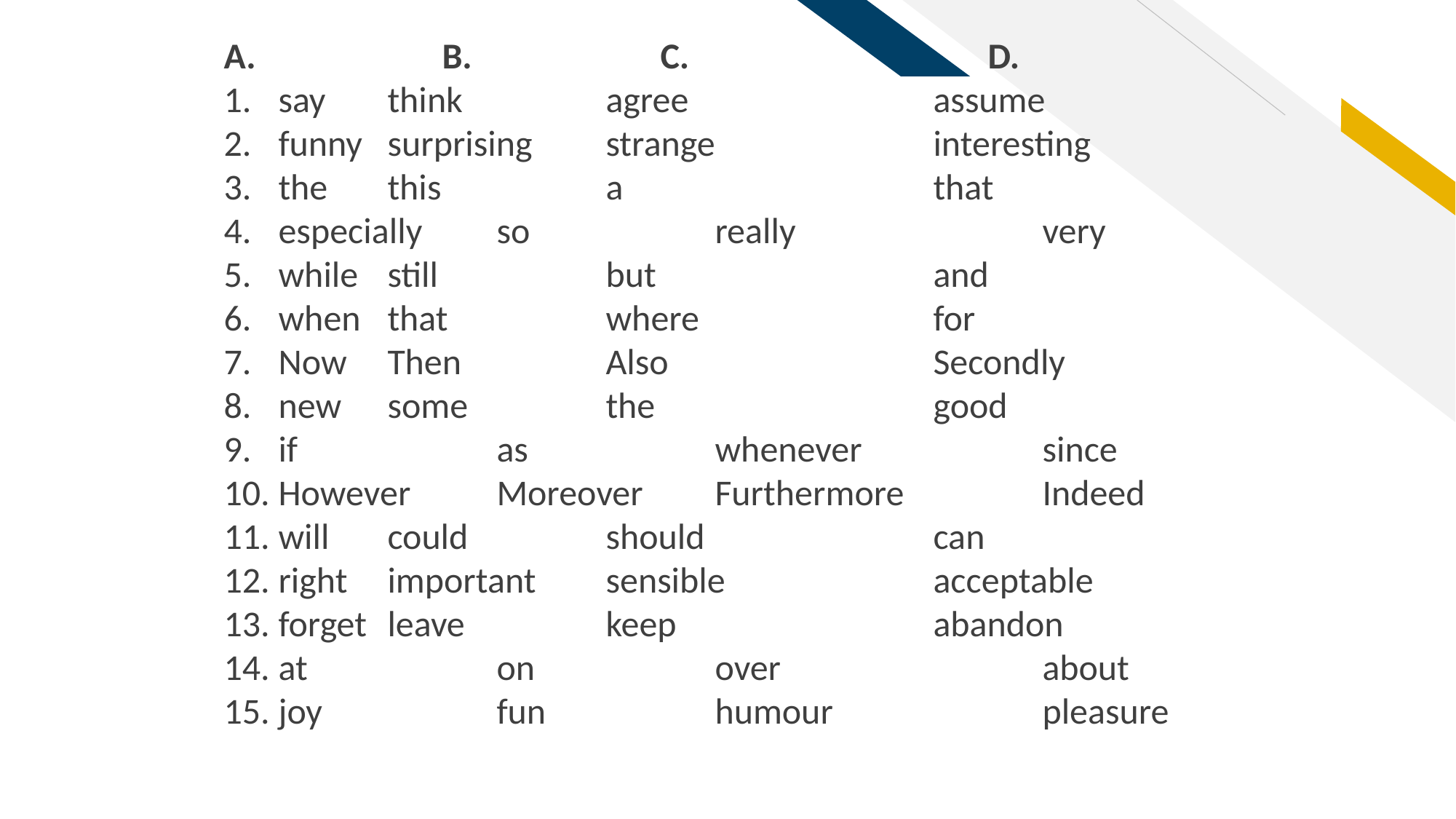

A. 		B.		C.			D.
say 	think 		agree 			assume
funny 	surprising	strange 		interesting
the 	this 		a			that
especially 	so 		really 			very
while 	still		but			and
when 	that		where			for
Now 	Then		Also			Secondly
new 	some		the			good
if 		as		whenever		since
However 	Moreover	Furthermore		Indeed
will 	could 		should			can
right 	important	sensible 		acceptable
forget 	leave		keep 			abandon
at 		on		over			about
joy 		fun		humour		pleasure